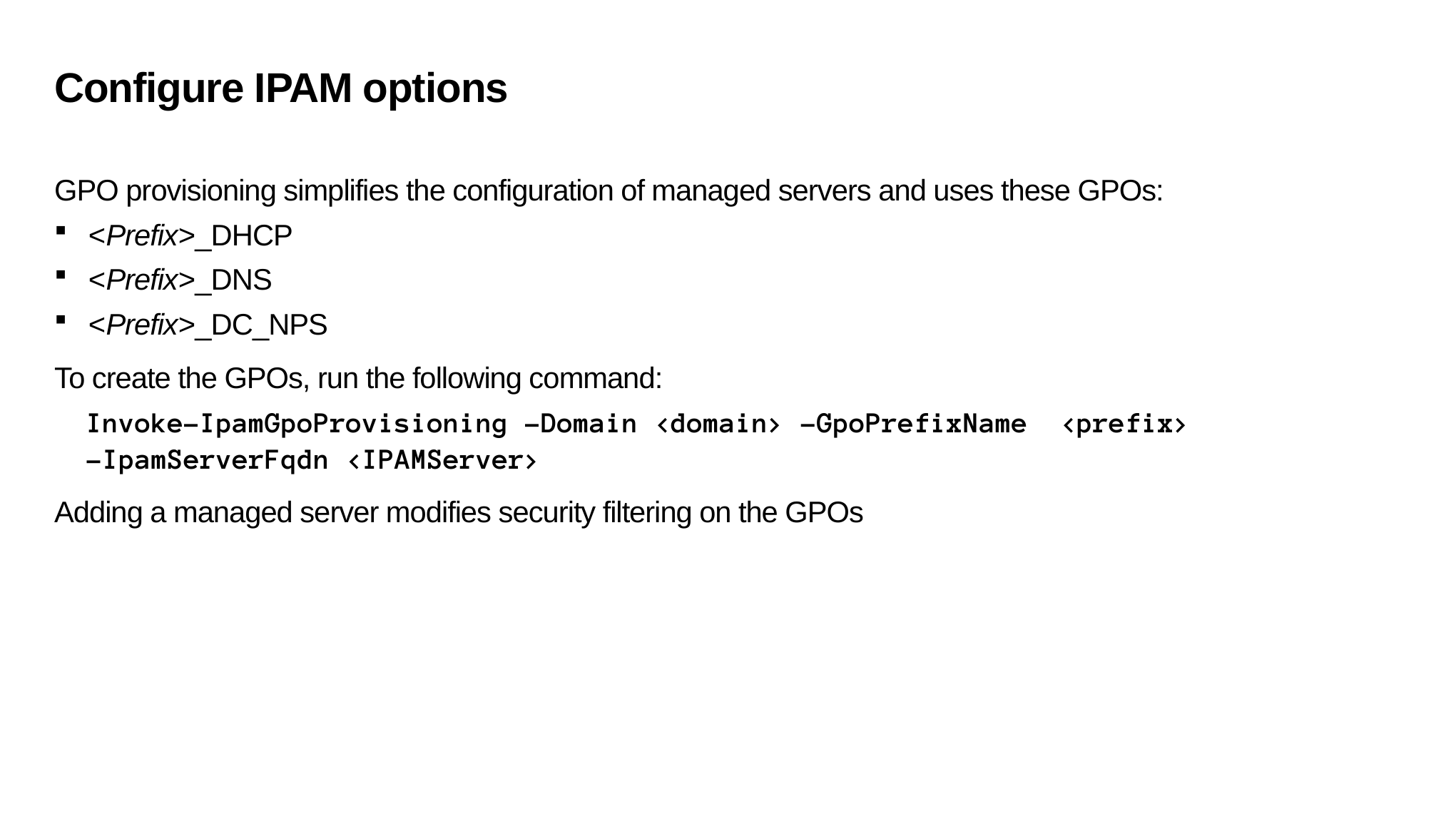

# Configure IPAM options
GPO provisioning simplifies the configuration of managed servers and uses these GPOs:
<Prefix>_DHCP
<Prefix>_DNS
<Prefix>_DC_NPS
To create the GPOs, run the following command:
Invoke-IpamGpoProvisioning -Domain <domain> -GpoPrefixName  <prefix>
-IpamServerFqdn <IPAMServer>
Adding a managed server modifies security filtering on the GPOs